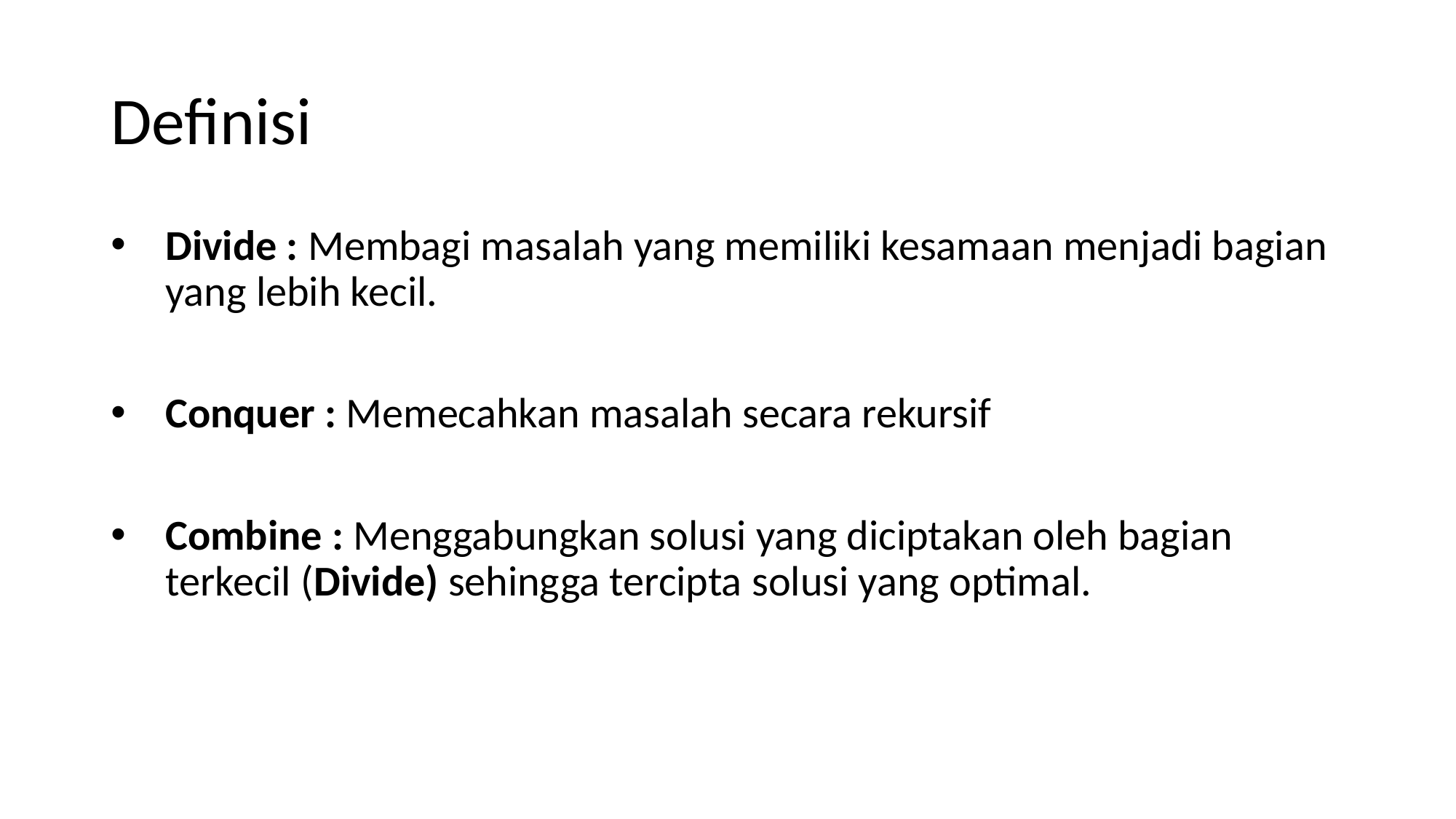

# Definisi
Divide : Membagi masalah yang memiliki kesamaan menjadi bagian yang lebih kecil.

Conquer : Memecahkan masalah secara rekursif

Combine : Menggabungkan solusi yang diciptakan oleh bagian terkecil (Divide) sehingga tercipta solusi yang optimal.